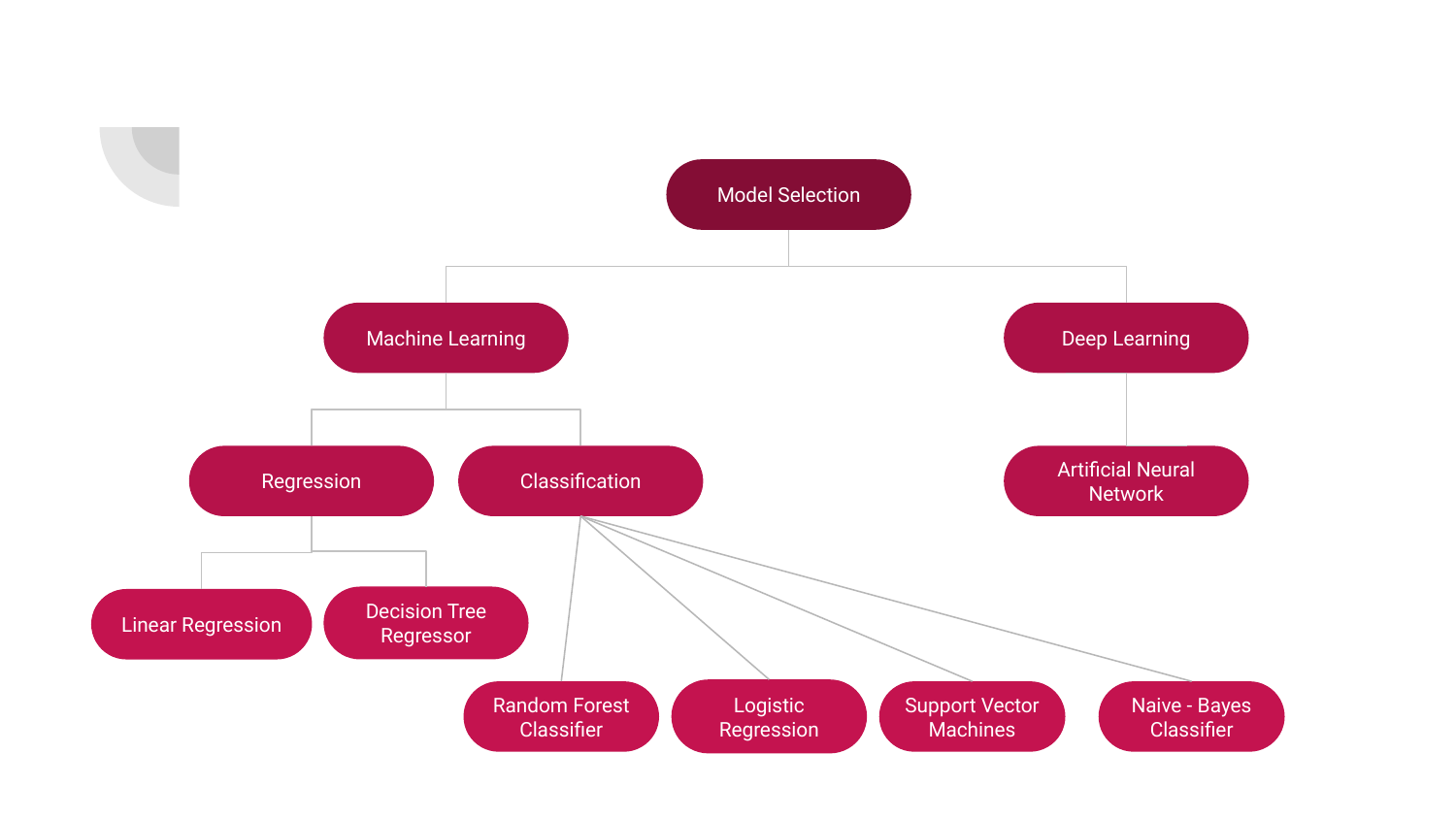

Model Selection
Machine Learning
Deep Learning
Regression
Classification
Artificial Neural Network
Decision Tree Regressor
Linear Regression
Logistic Regression
Random Forest Classifier
Support Vector Machines
Naive - Bayes Classifier